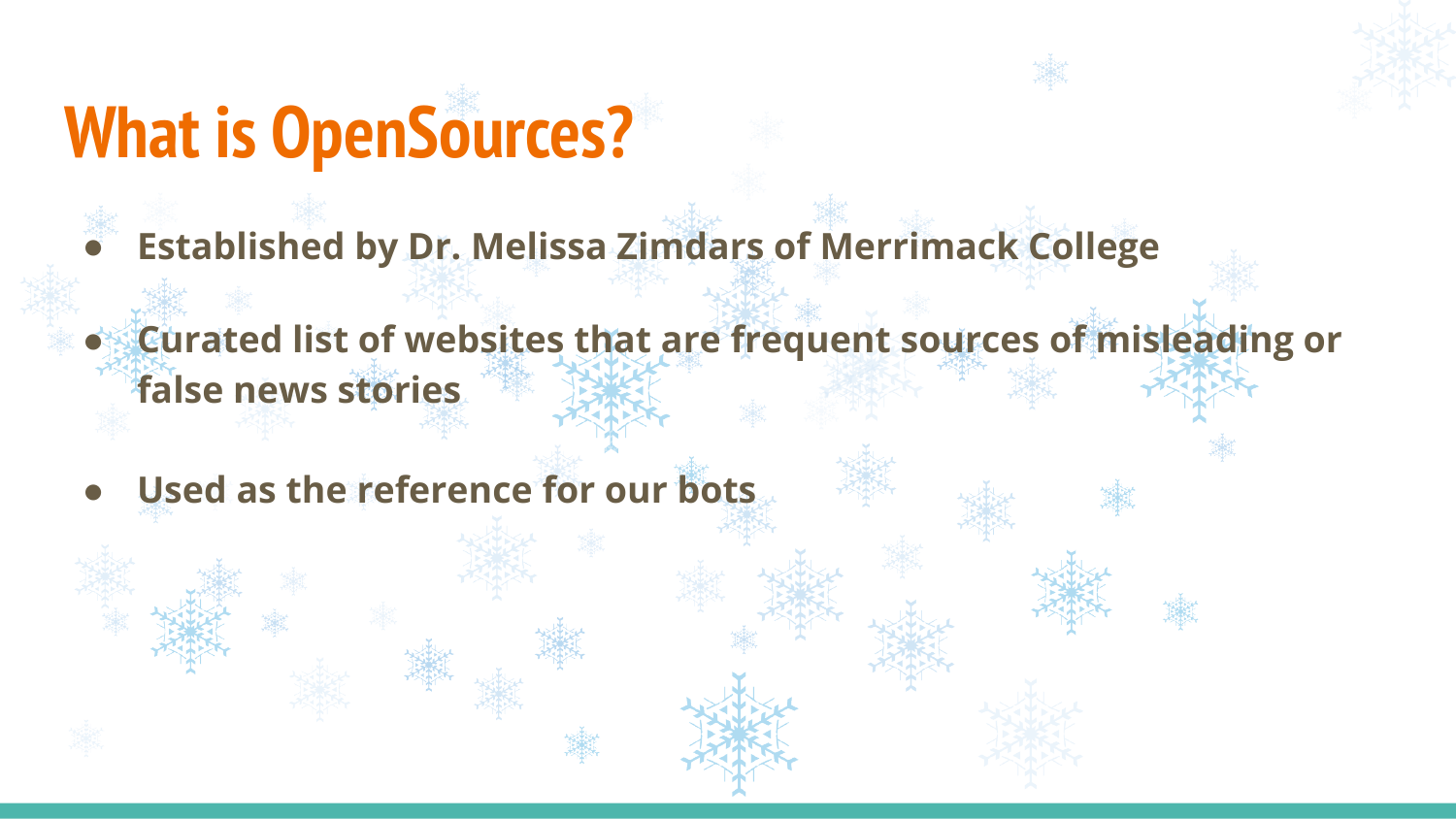

# What is OpenSources?
Established by Dr. Melissa Zimdars of Merrimack College
Curated list of websites that are frequent sources of misleading or false news stories
Used as the reference for our bots